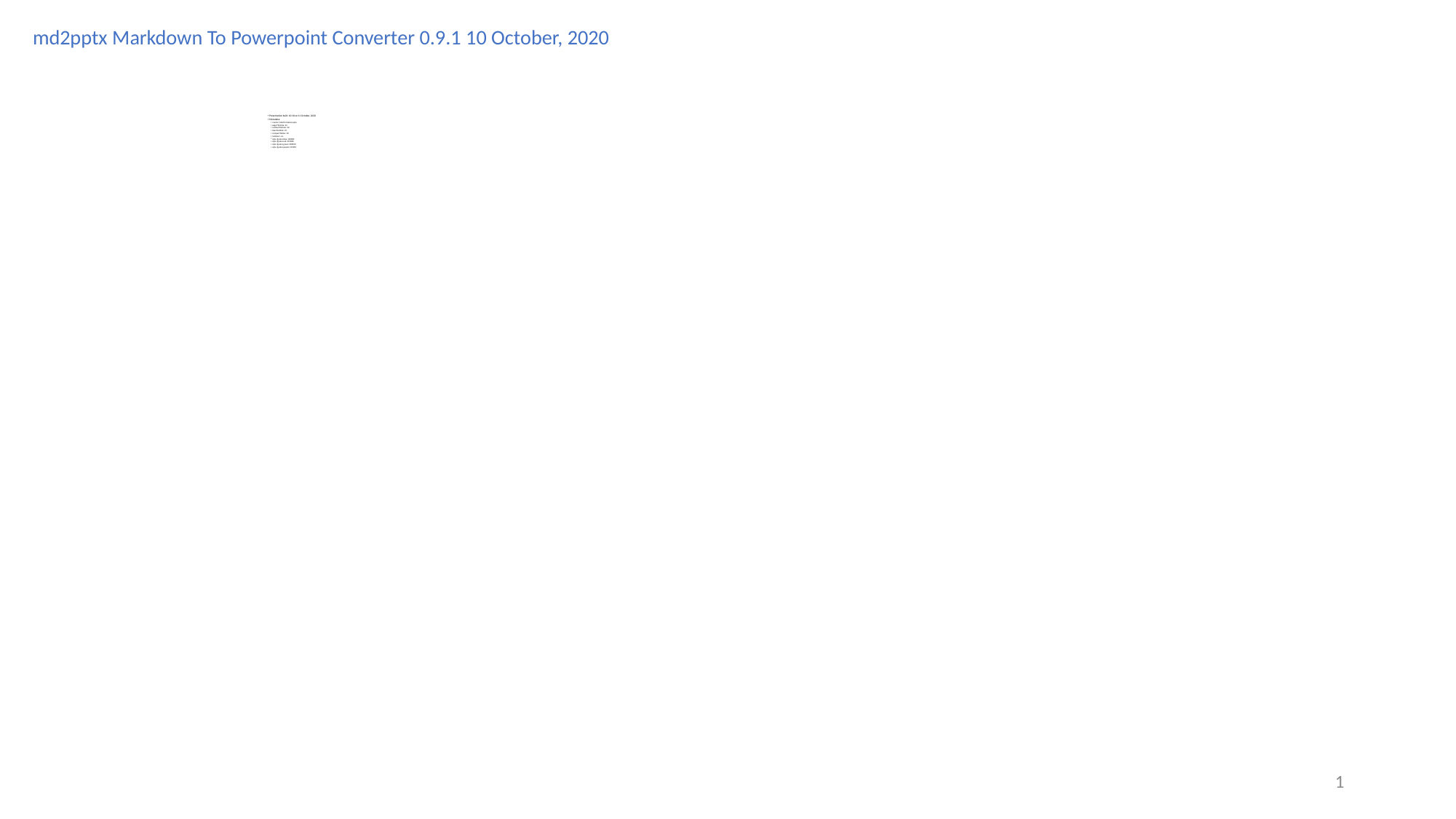

# md2pptx Markdown To Powerpoint Converter 0.9.1 10 October, 2020
Presentation built: 10:10 on 11 October, 2020
Metadata:
master: Martin Master.pptx
pageTitleSize: 22
sectionTitleSize: 30
baseTextSize: 22
compactTables: 20
numbers: no
style.fgcolor.blue: 0000FF
style.fgcolor.red: FF0000
style.fgcolor.green: 00FF00
style.fgcolor.purple: FF00FF
1